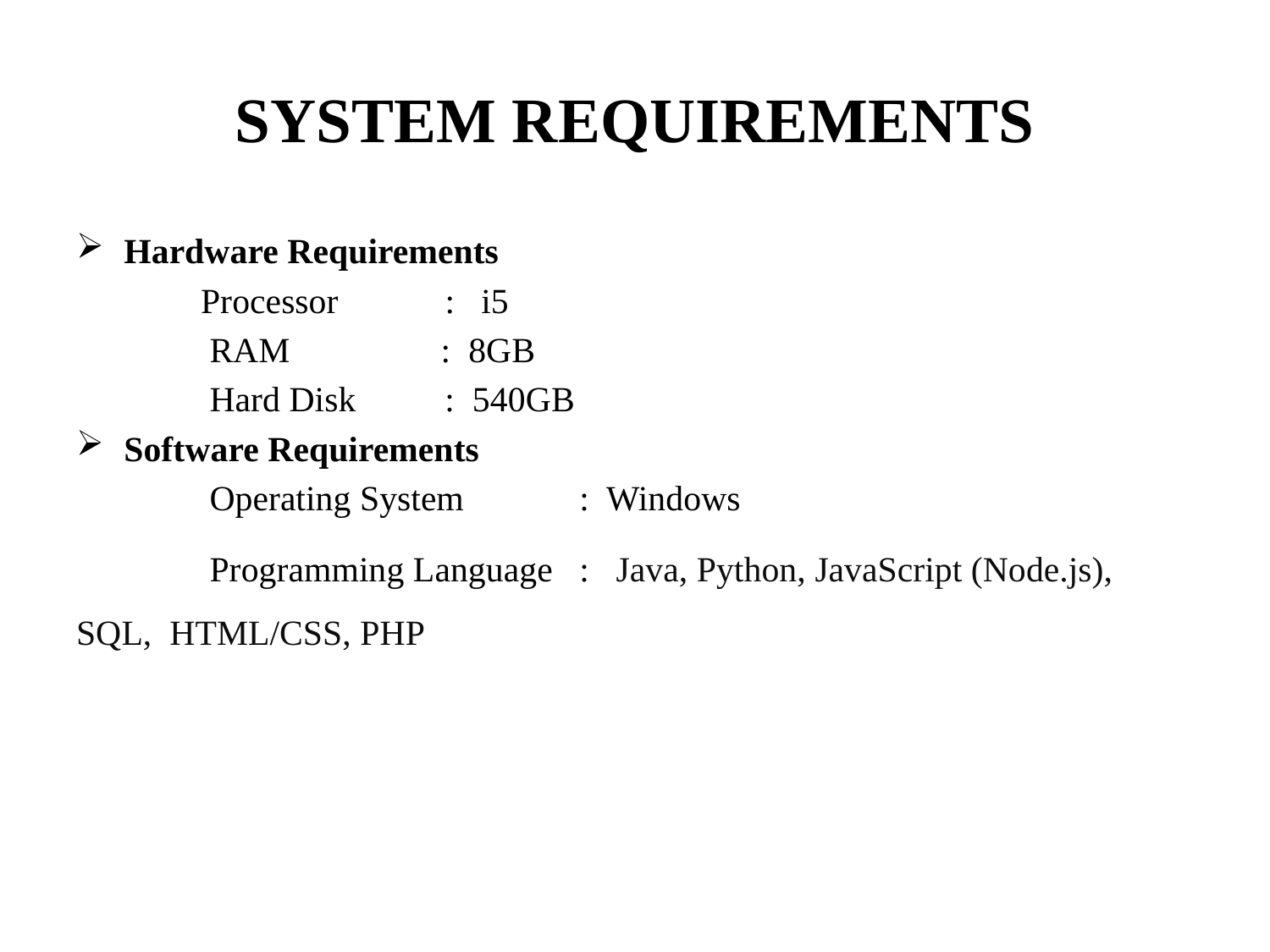

# SYSTEM REQUIREMENTS
Hardware Requirements
              Processor            :   i5
               RAM                 :  8GB
               Hard Disk          :  540GB
Software Requirements
               Operating System             :  Windows
               Programming Language   :   Java, Python, JavaScript (Node.js), SQL,  HTML/CSS, PHP